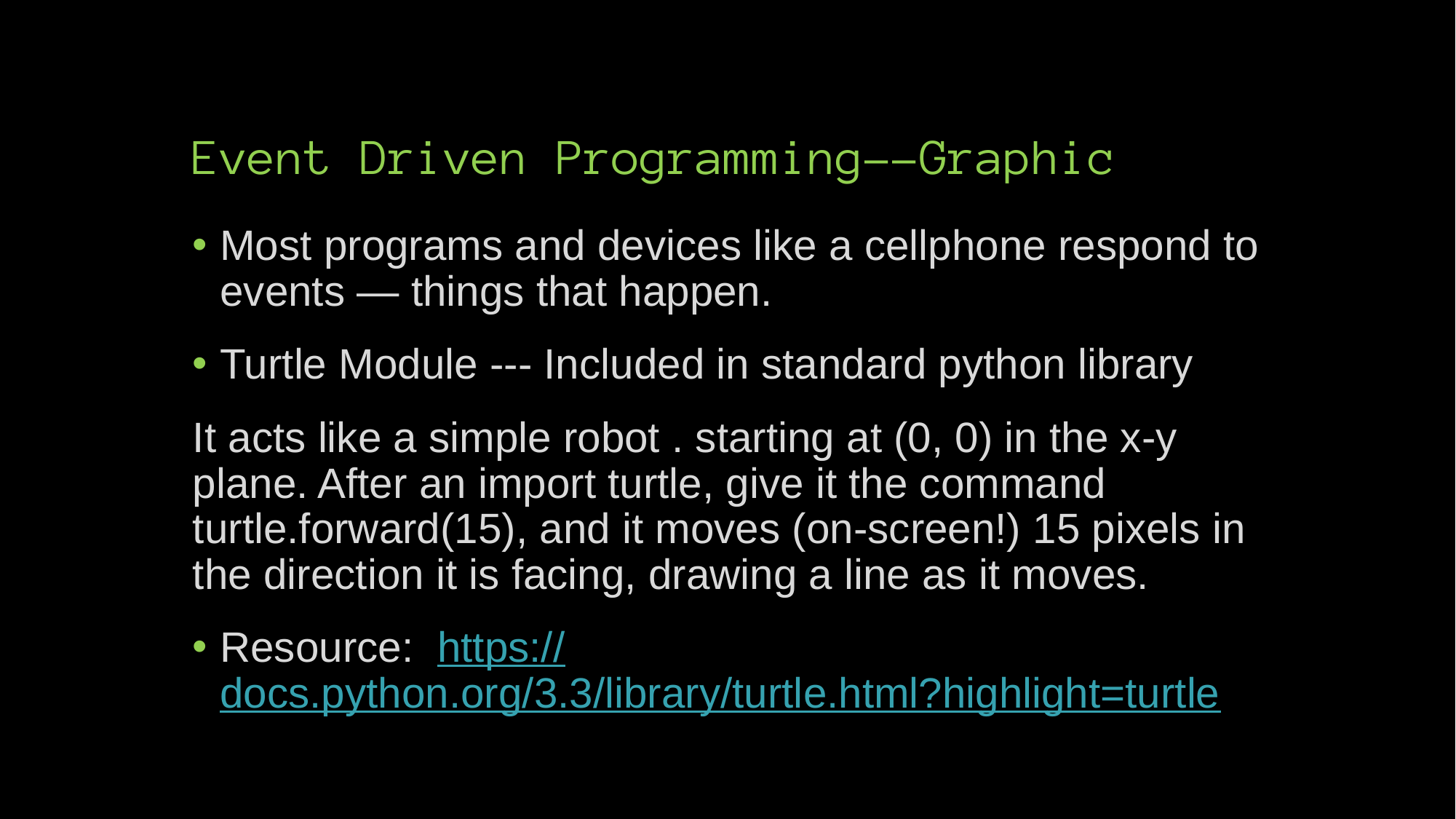

# Event Driven Programming--Graphic
Most programs and devices like a cellphone respond to events — things that happen.
Turtle Module --- Included in standard python library
It acts like a simple robot . starting at (0, 0) in the x-y plane. After an import turtle, give it the command turtle.forward(15), and it moves (on-screen!) 15 pixels in the direction it is facing, drawing a line as it moves.
Resource:  https://docs.python.org/3.3/library/turtle.html?highlight=turtle